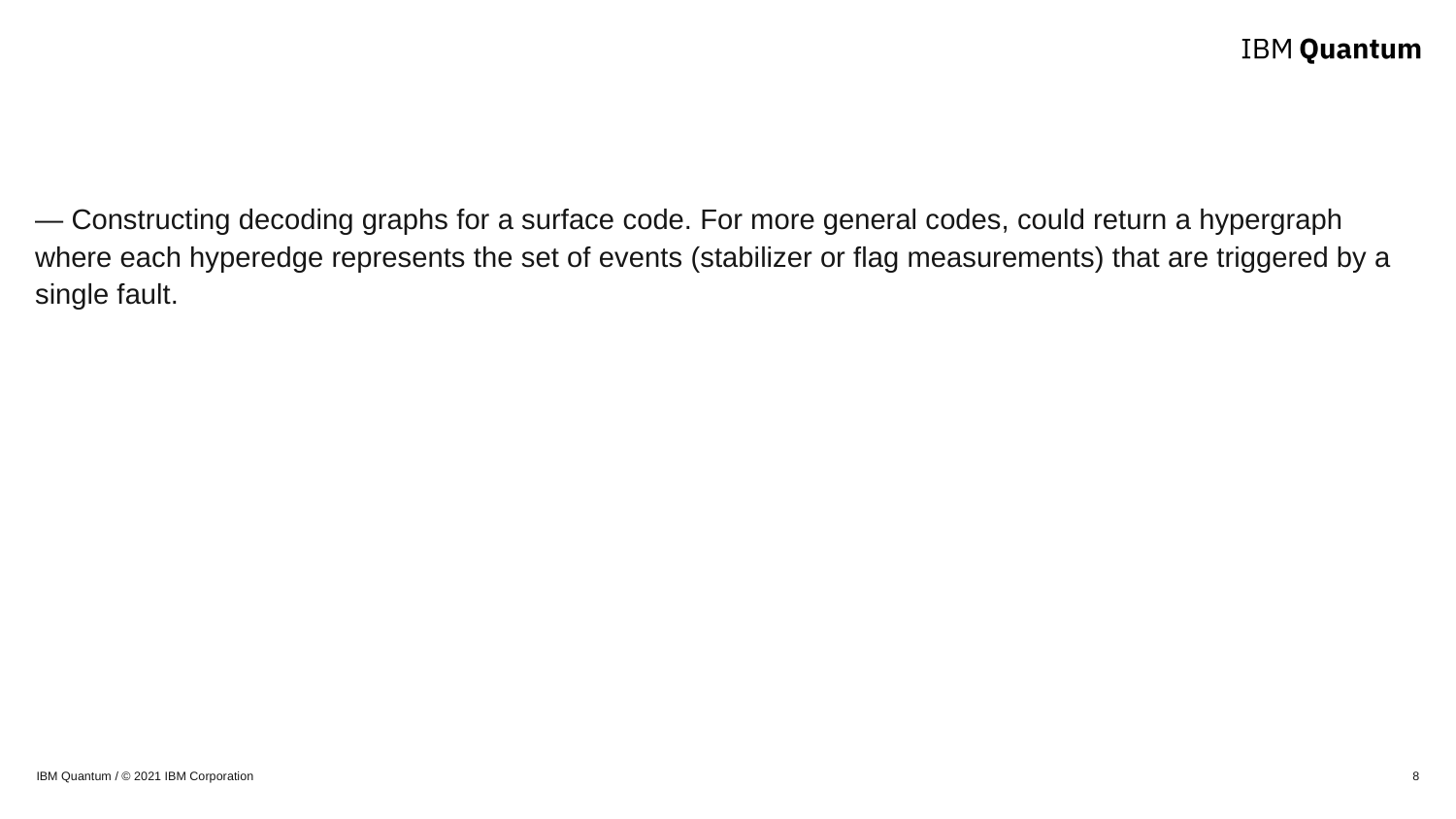

#
— Constructing decoding graphs for a surface code. For more general codes, could return a hypergraph where each hyperedge represents the set of events (stabilizer or flag measurements) that are triggered by a single fault.

IBM Quantum / © 2021 IBM Corporation
8